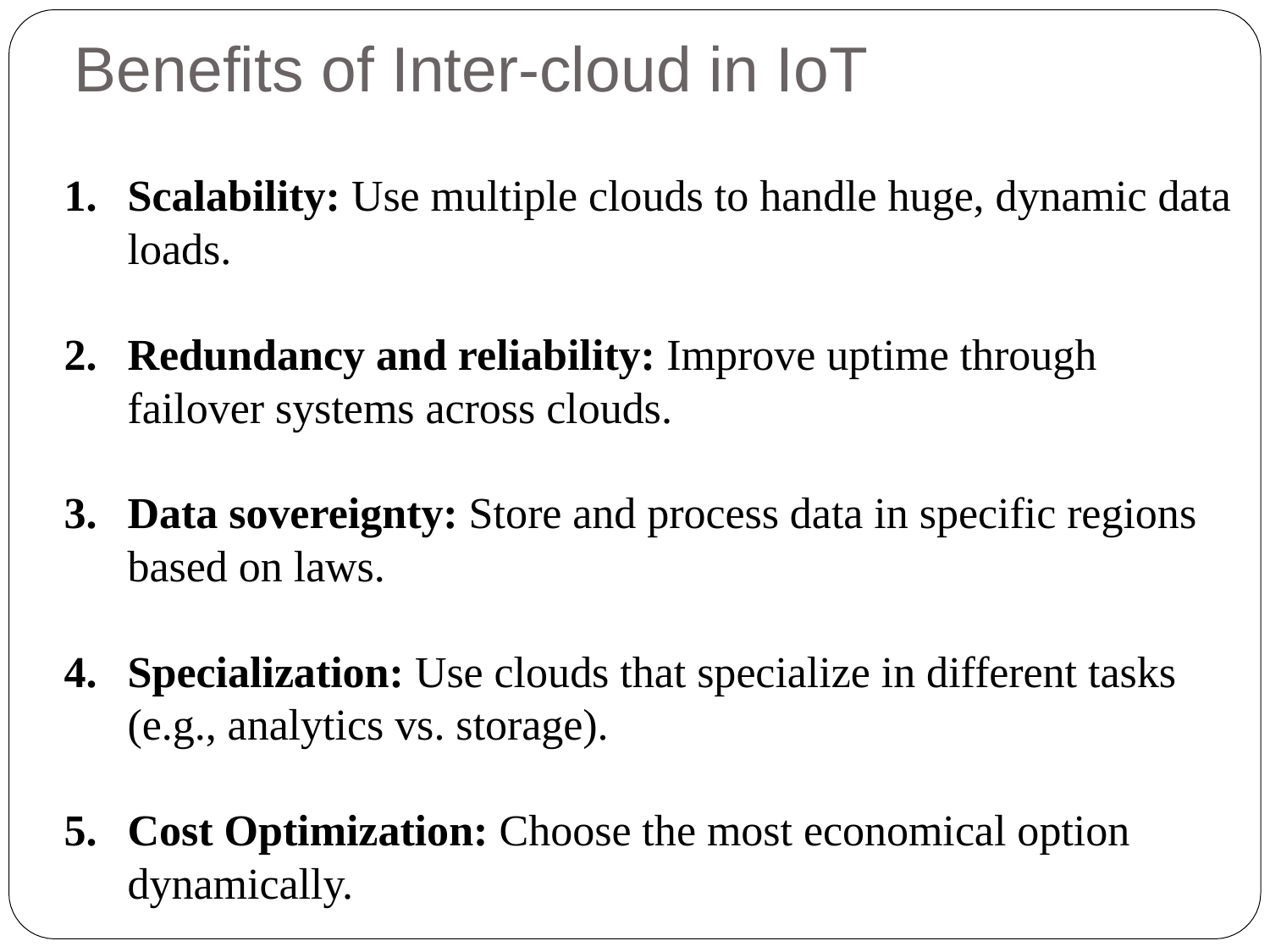

# Benefits of Inter-cloud in IoT
Scalability: Use multiple clouds to handle huge, dynamic data loads.

Redundancy and reliability: Improve uptime through failover systems across clouds.

Data sovereignty: Store and process data in specific regions based on laws.

Specialization: Use clouds that specialize in different tasks (e.g., analytics vs. storage).

Cost Optimization: Choose the most economical option dynamically.